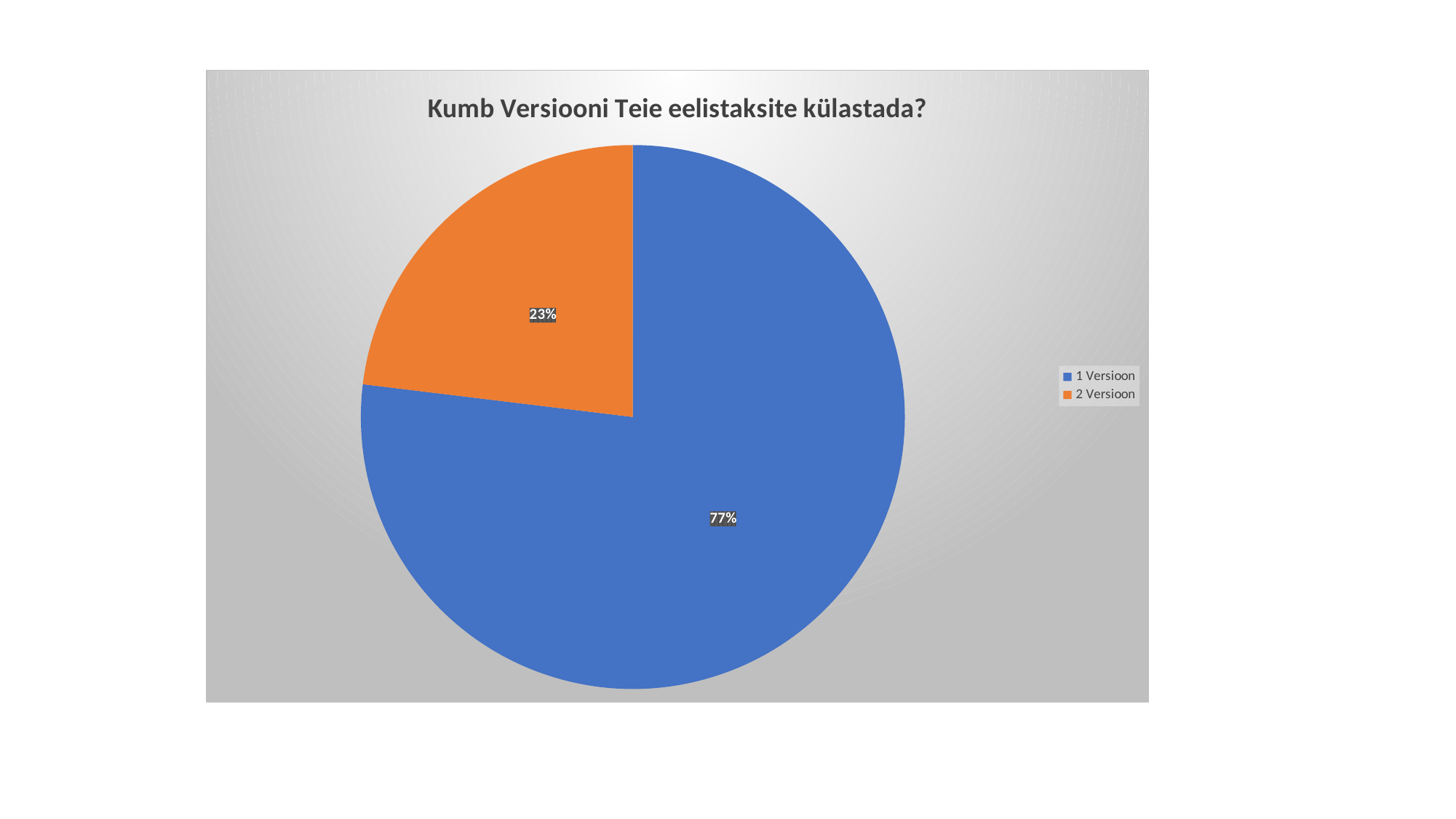

### Chart: Kumb Versiooni Teie eelistaksite külastada?

| Category |  |
|---|---|
| 1 Versioon | 10.0 |
| 2 Versioon | 3.0 |